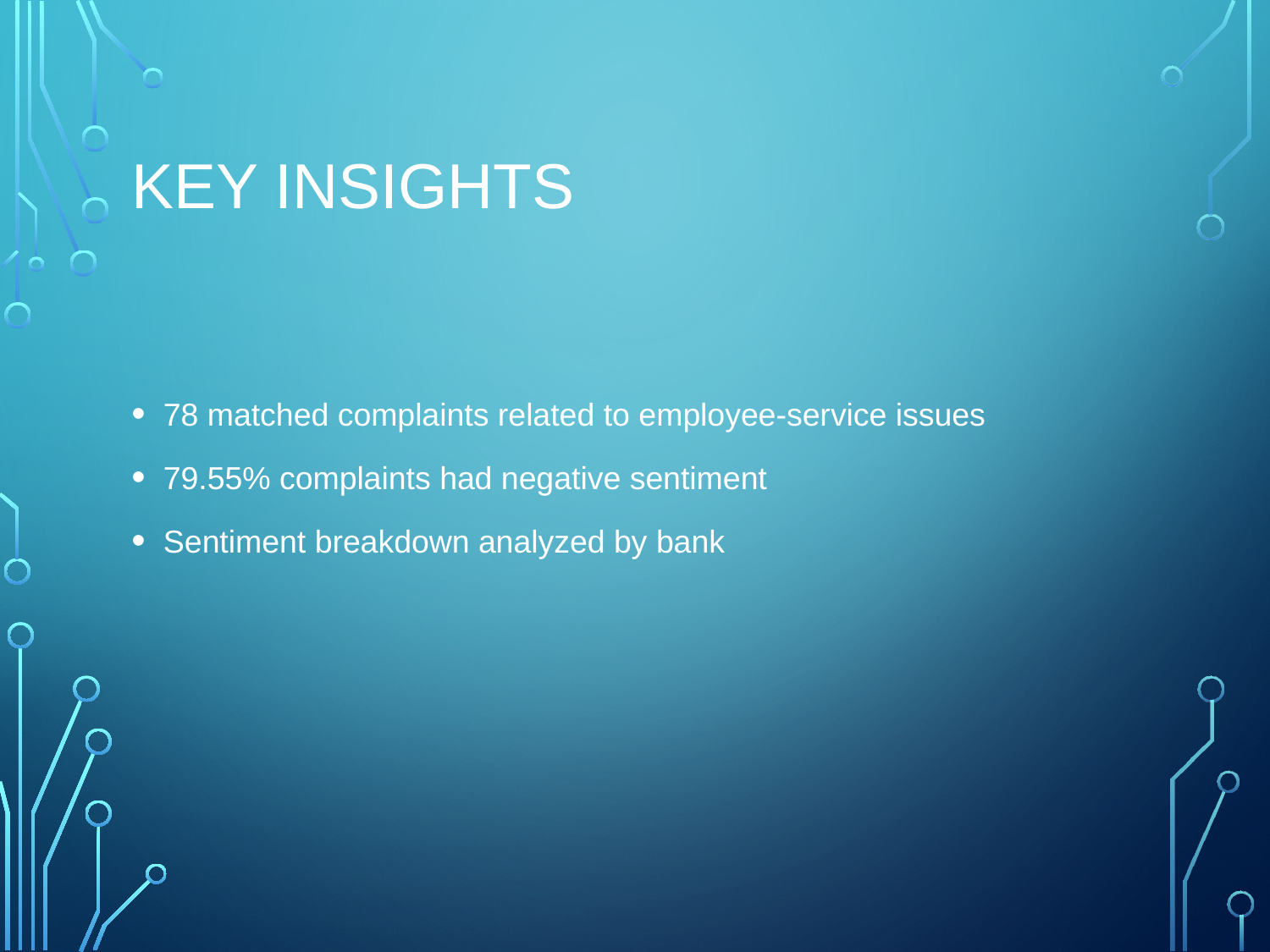

# Key Insights

78 matched complaints related to employee-service issues
79.55% complaints had negative sentiment
Sentiment breakdown analyzed by bank